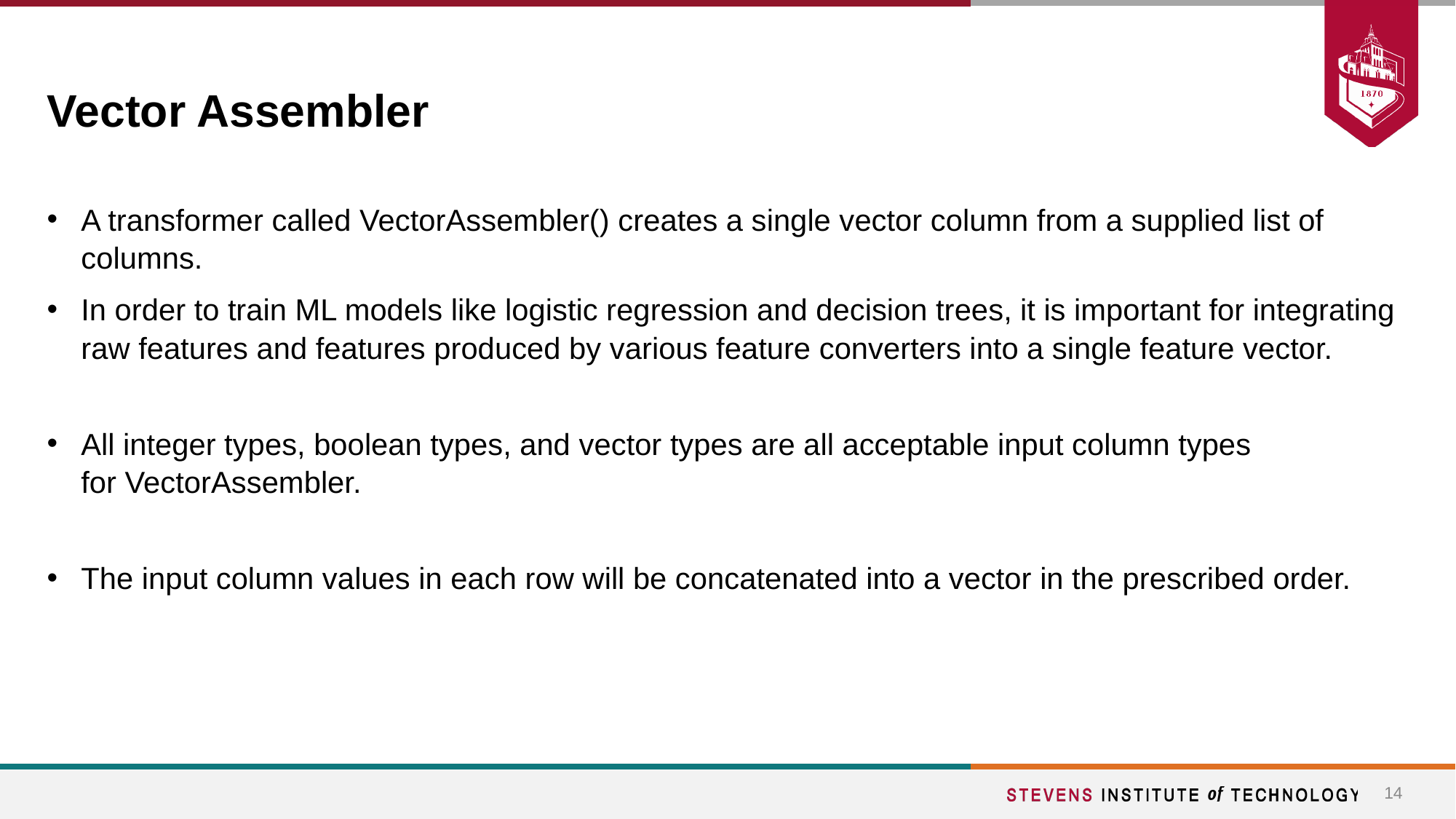

# Vector Assembler
A transformer called VectorAssembler() creates a single vector column from a supplied list of columns.
In order to train ML models like logistic regression and decision trees, it is important for integrating raw features and features produced by various feature converters into a single feature vector.

All integer types, boolean types, and vector types are all acceptable input column types for VectorAssembler.

The input column values in each row will be concatenated into a vector in the prescribed order.
14